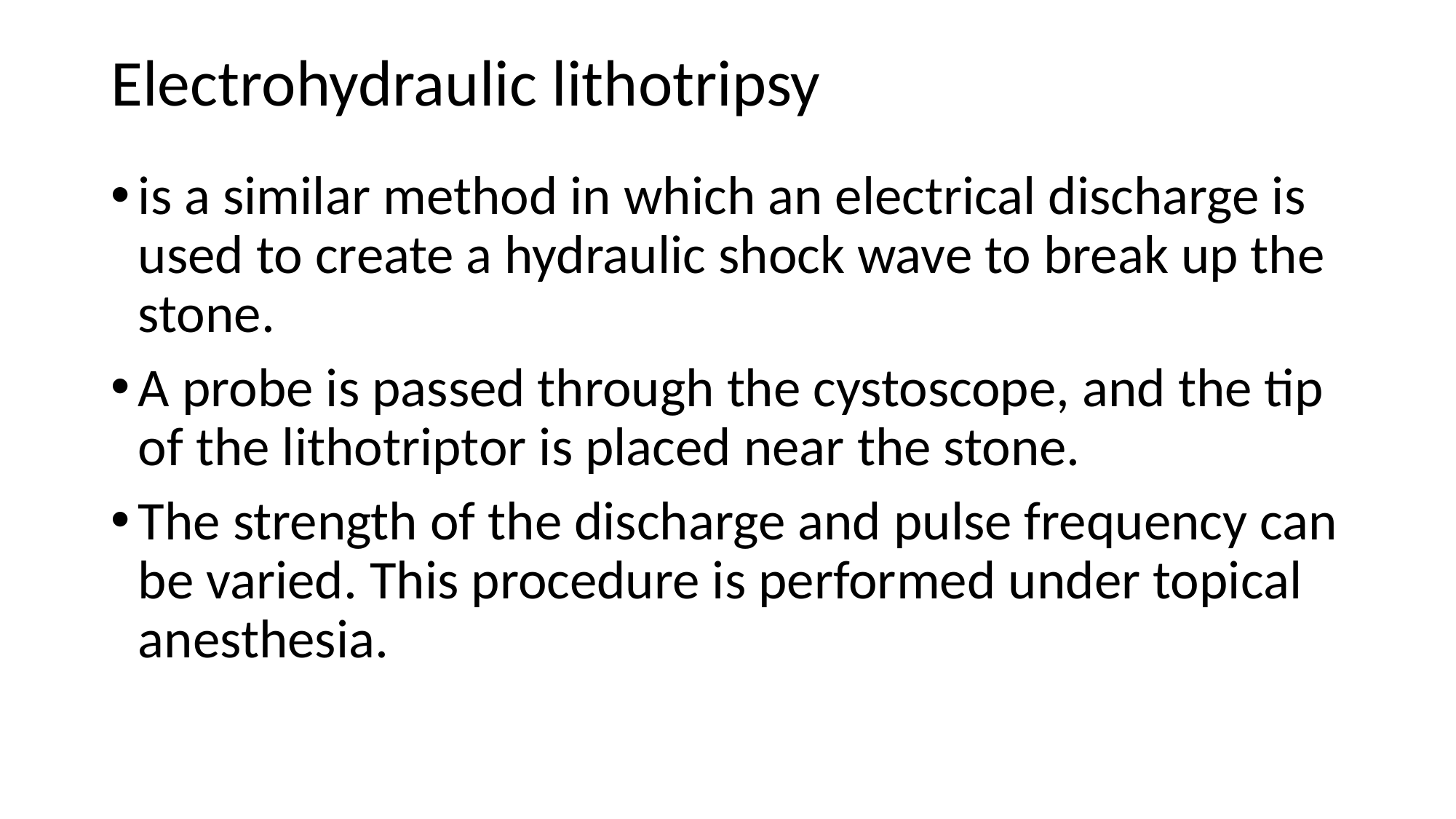

# Electrohydraulic lithotripsy
is a similar method in which an electrical discharge is used to create a hydraulic shock wave to break up the stone.
A probe is passed through the cystoscope, and the tip of the lithotriptor is placed near the stone.
The strength of the discharge and pulse frequency can be varied. This procedure is performed under topical anesthesia.